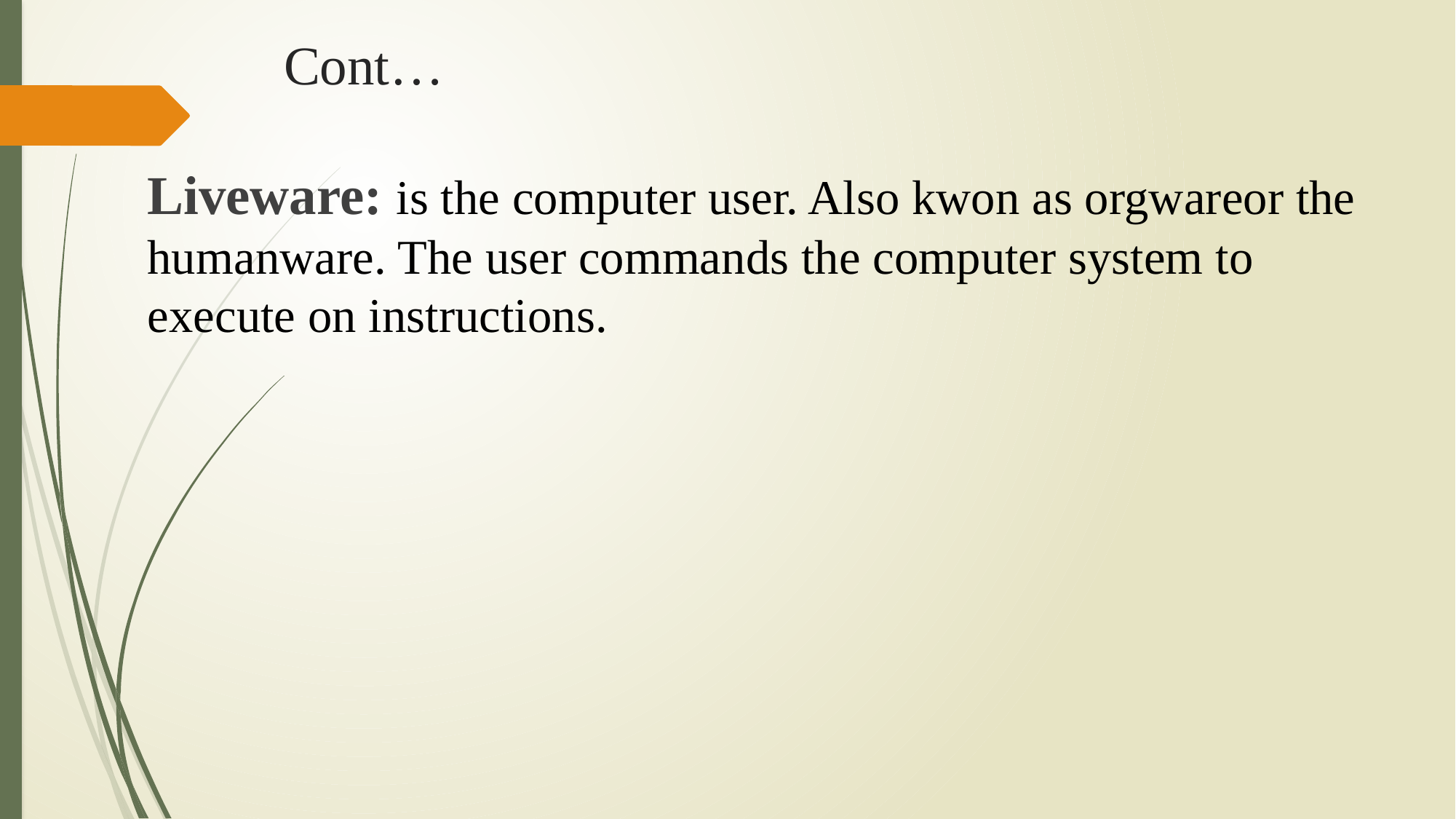

# Cont…
Liveware: is the computer user. Also kwon as orgwareor the humanware. The user commands the computer system to execute on instructions.